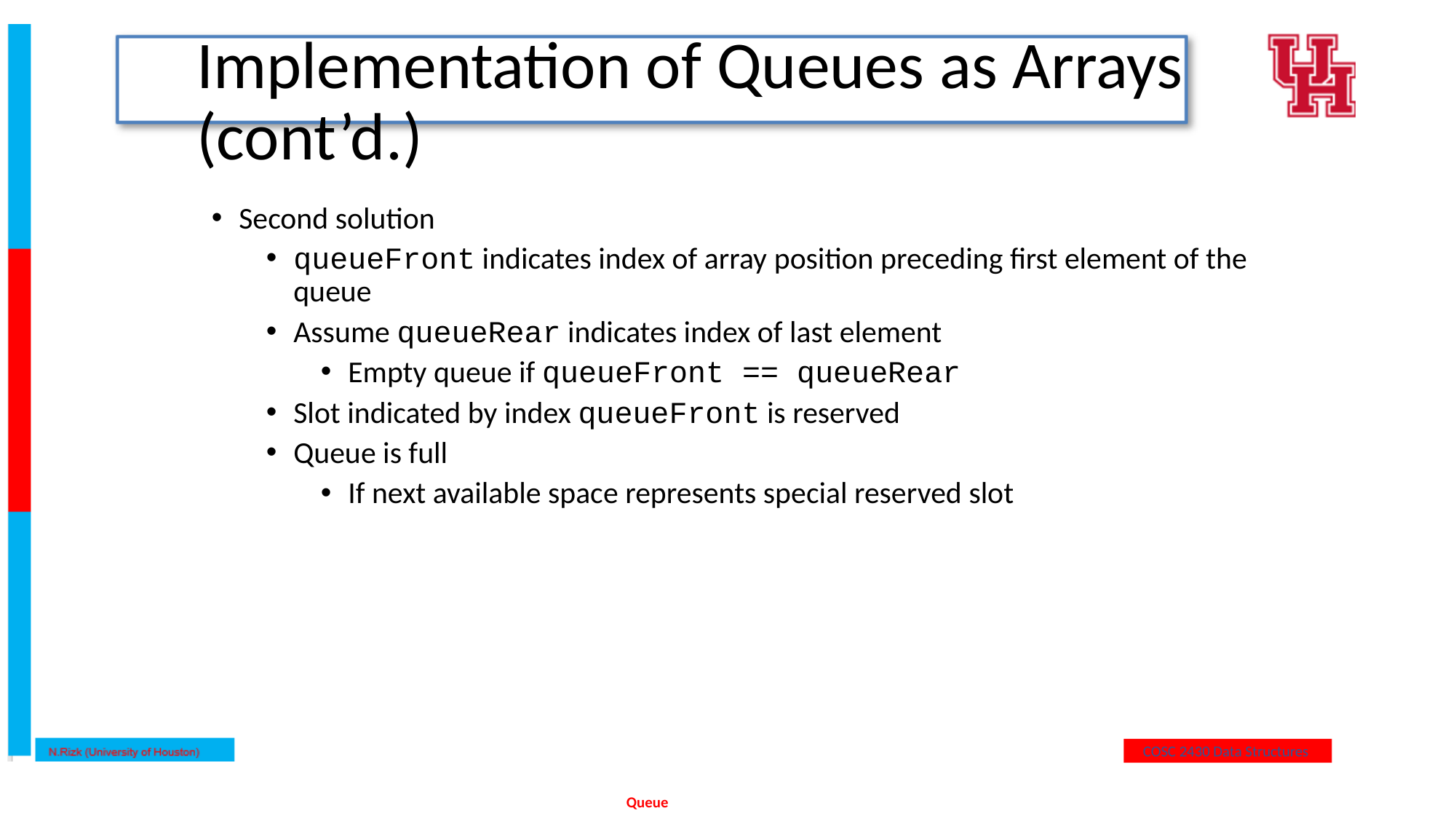

# Implementation of Queues as Arrays (cont’d.)
Second solution
queueFront indicates index of array position preceding first element of the queue
Assume queueRear indicates index of last element
Empty queue if queueFront == queueRear
Slot indicated by index queueFront is reserved
Queue is full
If next available space represents special reserved slot